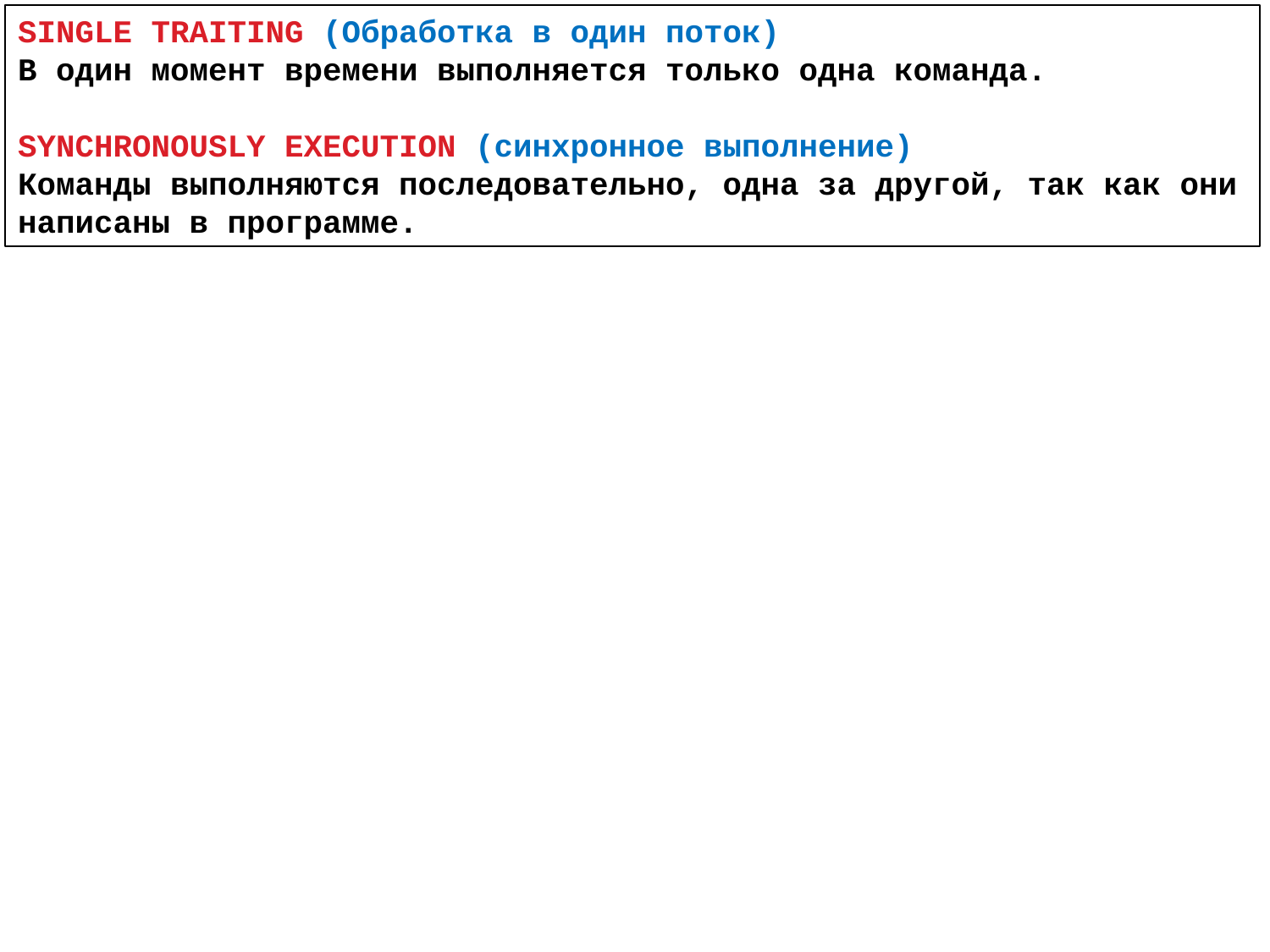

SINGLE TRAITING (Обработка в один поток)
В один момент времени выполняется только одна команда.

SYNCHRONOUSLY EXECUTION (синхронное выполнение)
Команды выполняются последовательно, одна за другой, так как они написаны в программе.